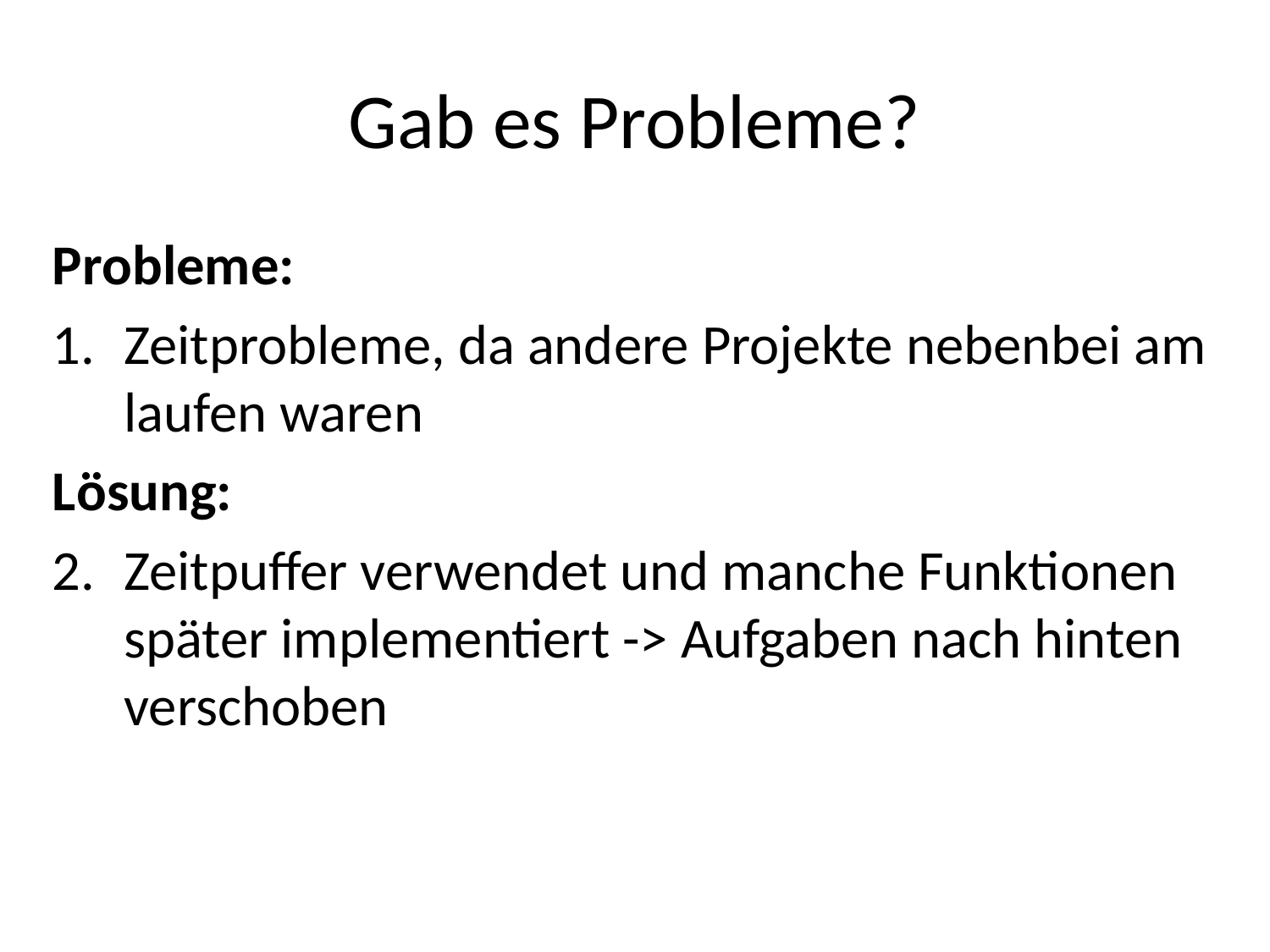

# Gab es Probleme?
Probleme:
Zeitprobleme, da andere Projekte nebenbei am laufen waren
Lösung:
Zeitpuffer verwendet und manche Funktionen später implementiert -> Aufgaben nach hinten verschoben